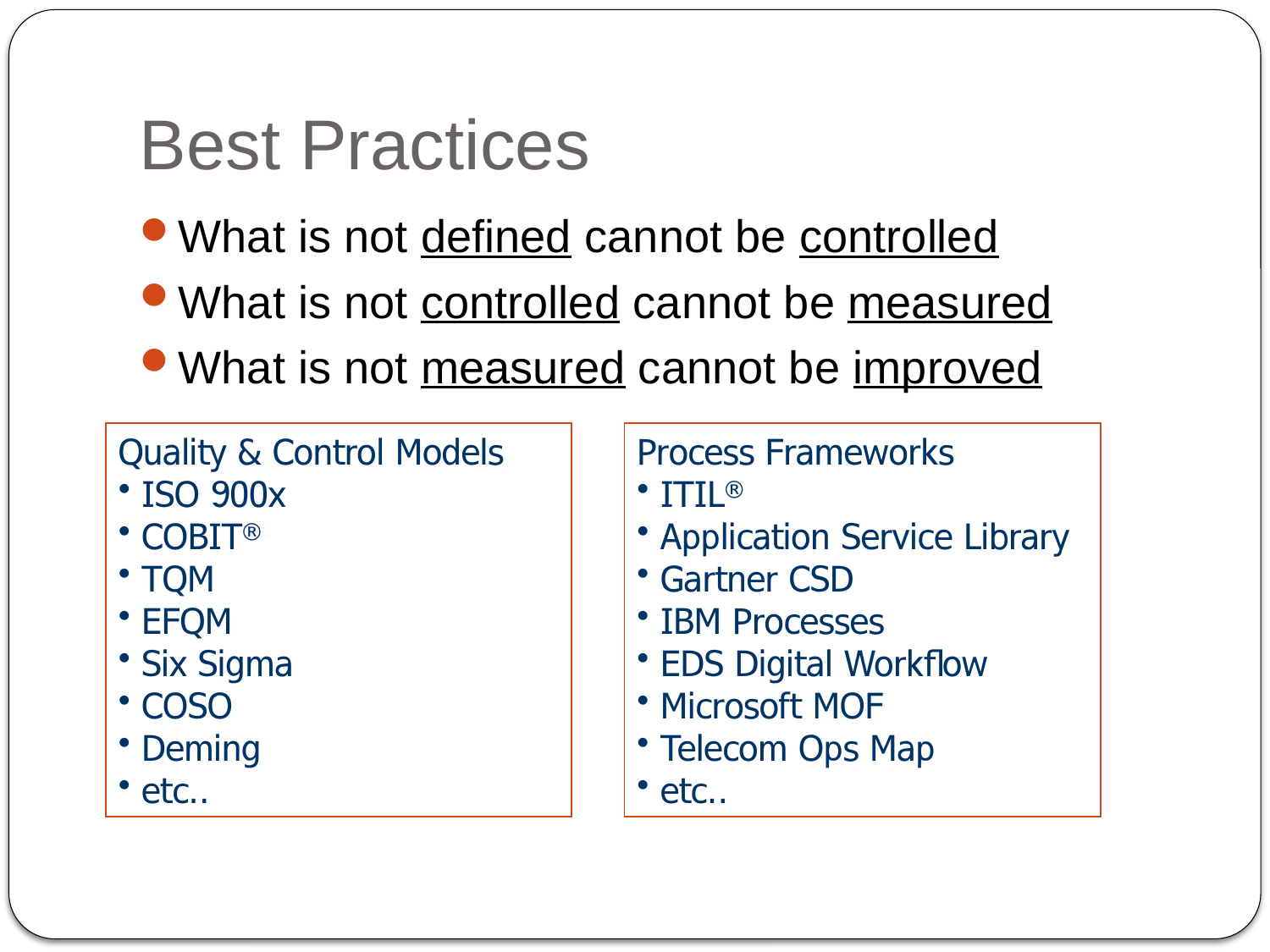

# Best Practices
What is not defined cannot be controlled
What is not controlled cannot be measured
What is not measured cannot be improved
Quality & Control Models
 ISO 900x
 COBIT®
 TQM
 EFQM
 Six Sigma
 COSO
 Deming
 etc..
Process Frameworks
 ITIL®
 Application Service Library
 Gartner CSD
 IBM Processes
 EDS Digital Workflow
 Microsoft MOF
 Telecom Ops Map
 etc..